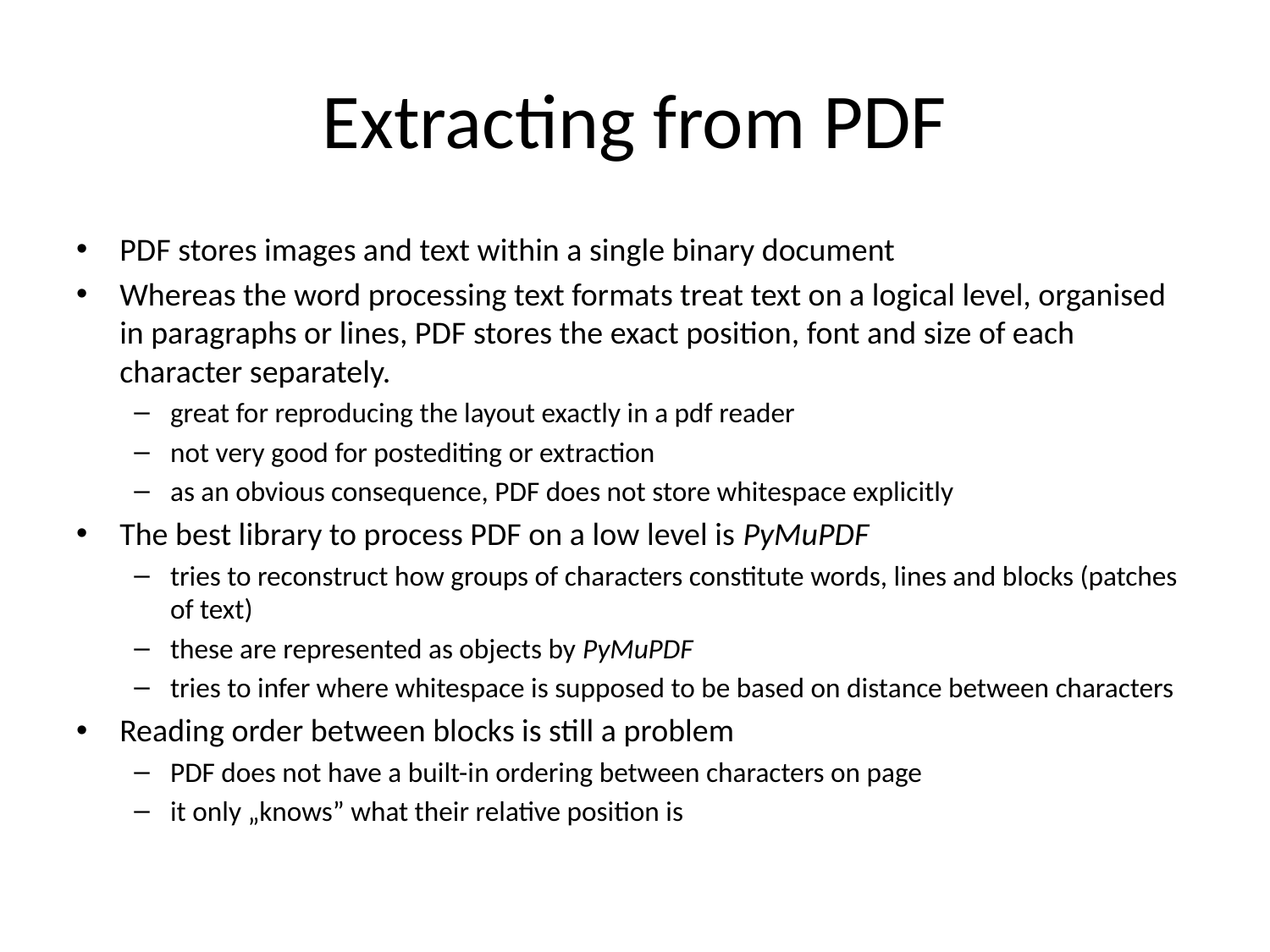

# Extracting from PDF
PDF stores images and text within a single binary document
Whereas the word processing text formats treat text on a logical level, organised in paragraphs or lines, PDF stores the exact position, font and size of each character separately.
great for reproducing the layout exactly in a pdf reader
not very good for postediting or extraction
as an obvious consequence, PDF does not store whitespace explicitly
The best library to process PDF on a low level is PyMuPDF
tries to reconstruct how groups of characters constitute words, lines and blocks (patches of text)
these are represented as objects by PyMuPDF
tries to infer where whitespace is supposed to be based on distance between characters
Reading order between blocks is still a problem
PDF does not have a built-in ordering between characters on page
it only „knows” what their relative position is